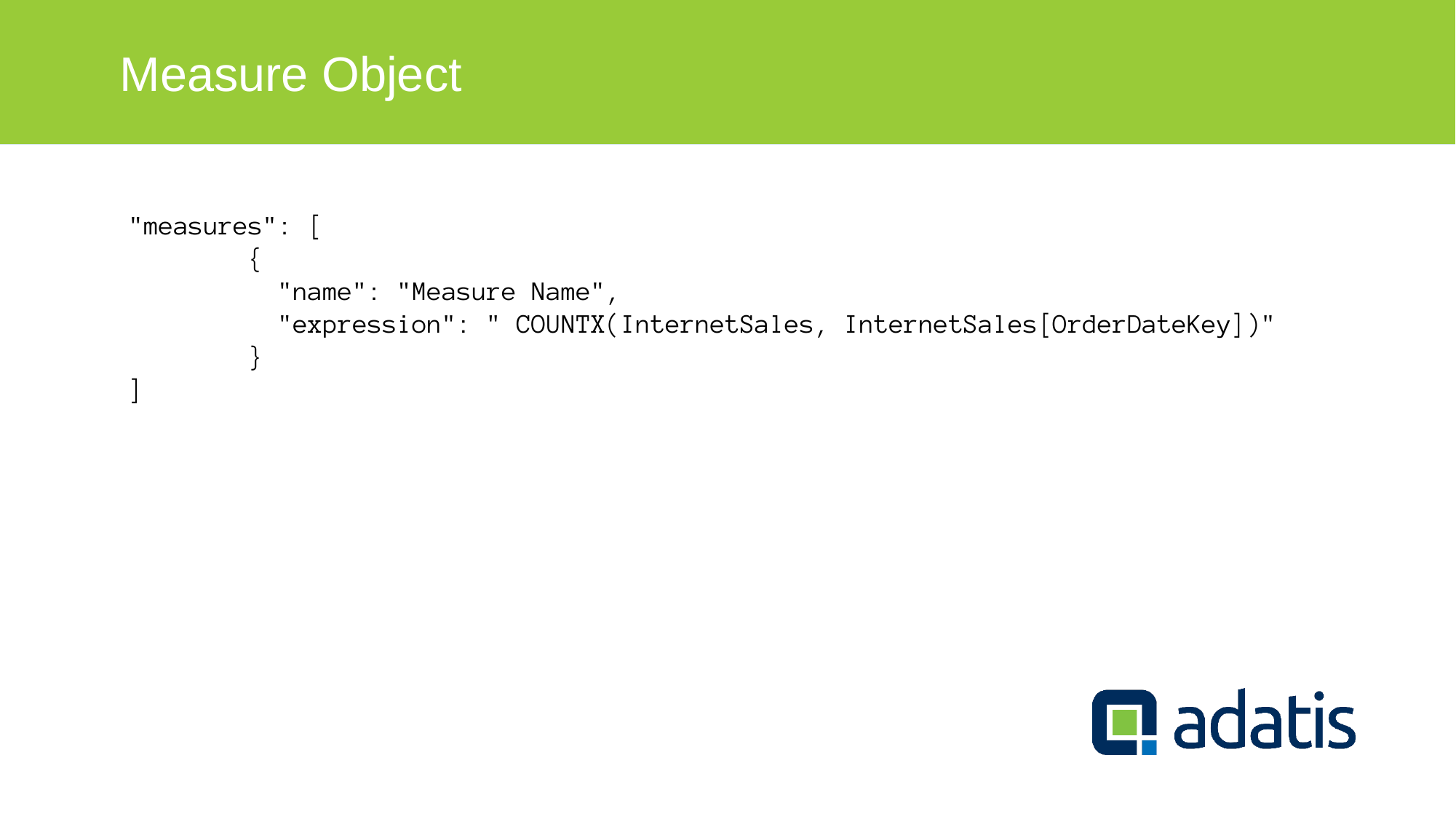

# Measure Object
"measures": [
        {
          "name": "Measure Name",
          "expression": " COUNTX(InternetSales, InternetSales[OrderDateKey])"
        }
]